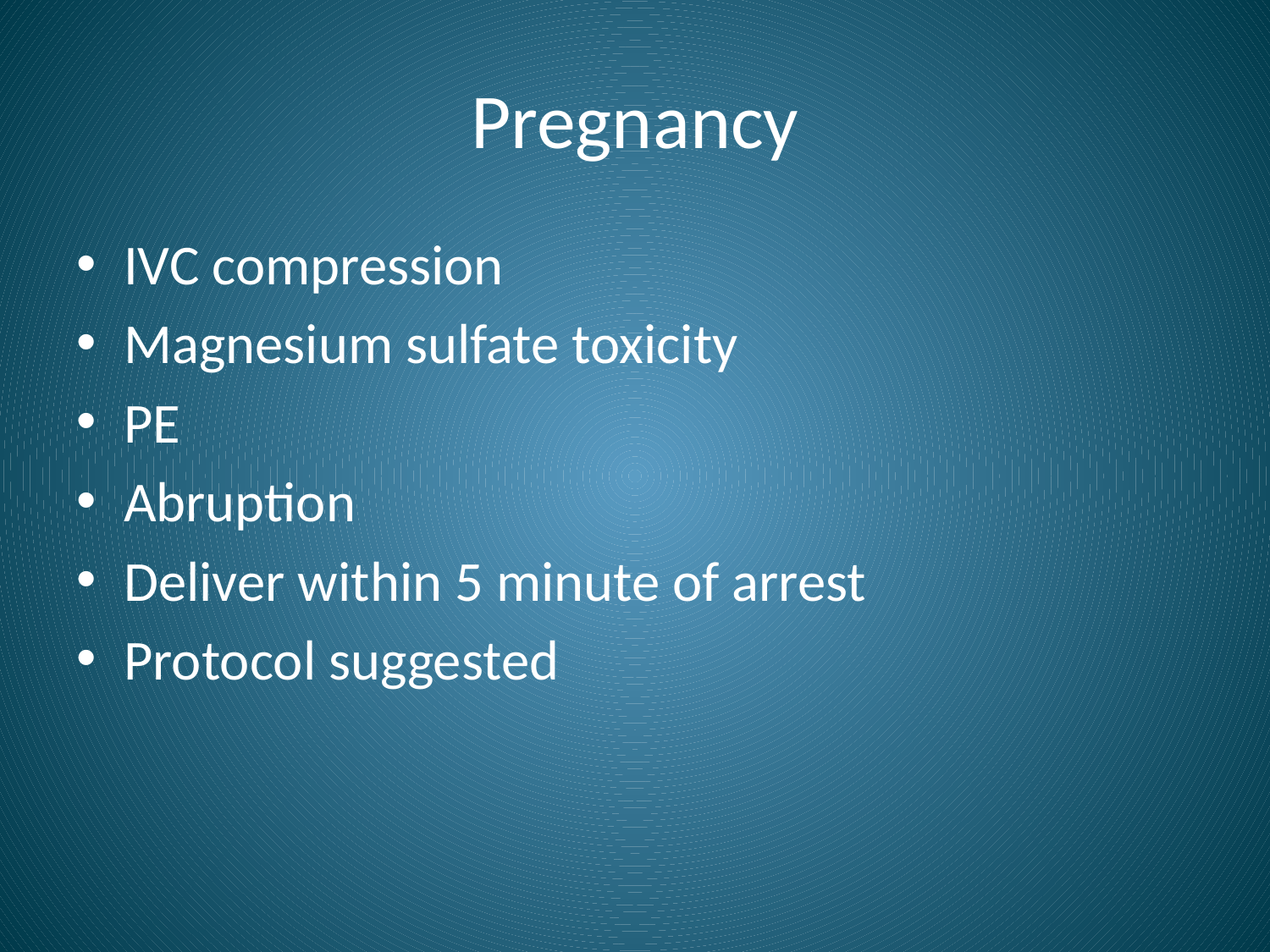

# Pregnancy
IVC compression
Magnesium sulfate toxicity
PE
Abruption
Deliver within 5 minute of arrest
Protocol suggested